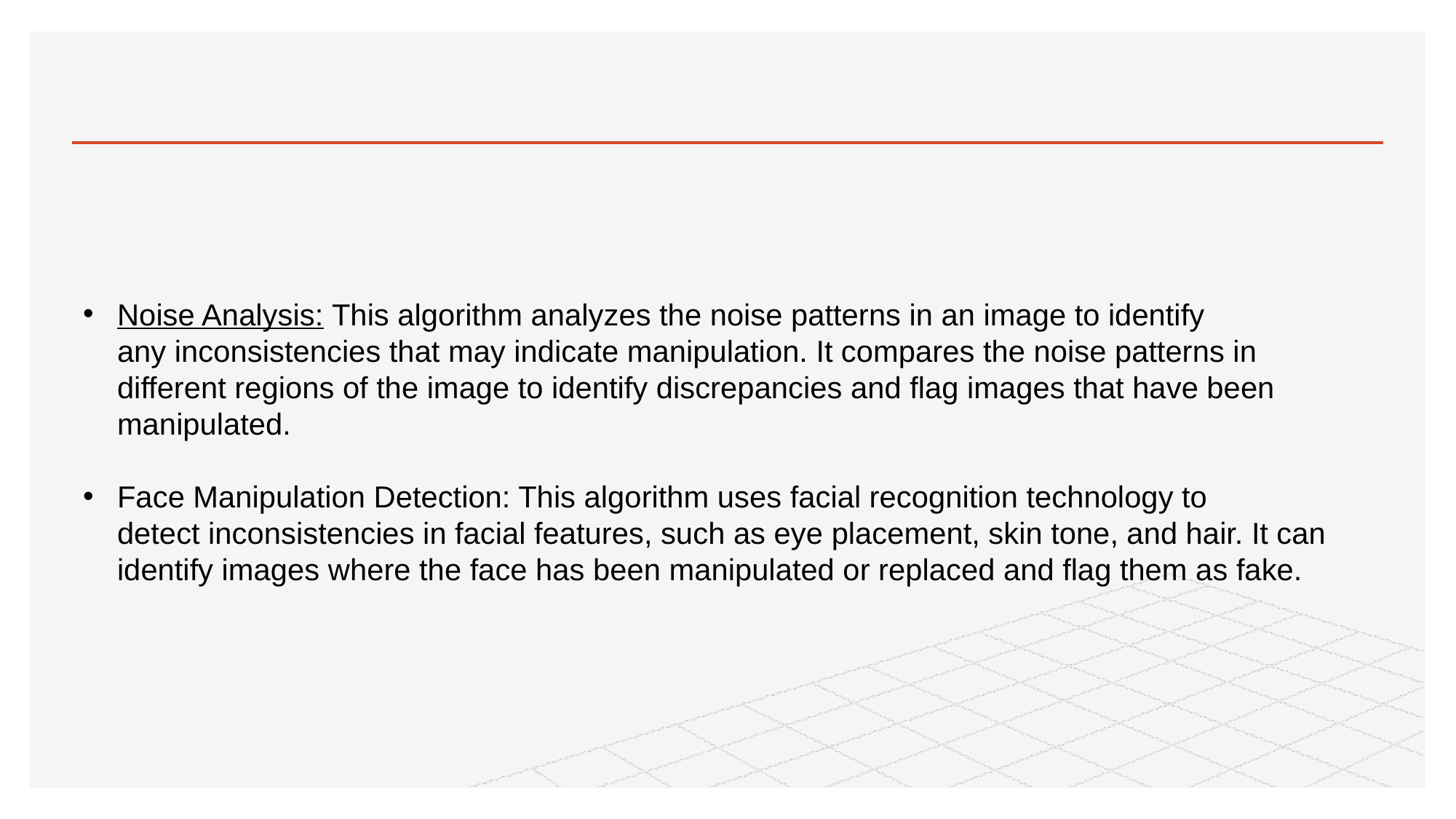

# Noise Analysis: This algorithm analyzes the noise patterns in an image to identify any inconsistencies that may indicate manipulation. It compares the noise patterns in different regions of the image to identify discrepancies and flag images that have been manipulated.

Face Manipulation Detection: This algorithm uses facial recognition technology to detect inconsistencies in facial features, such as eye placement, skin tone, and hair. It can identify images where the face has been manipulated or replaced and flag them as fake.